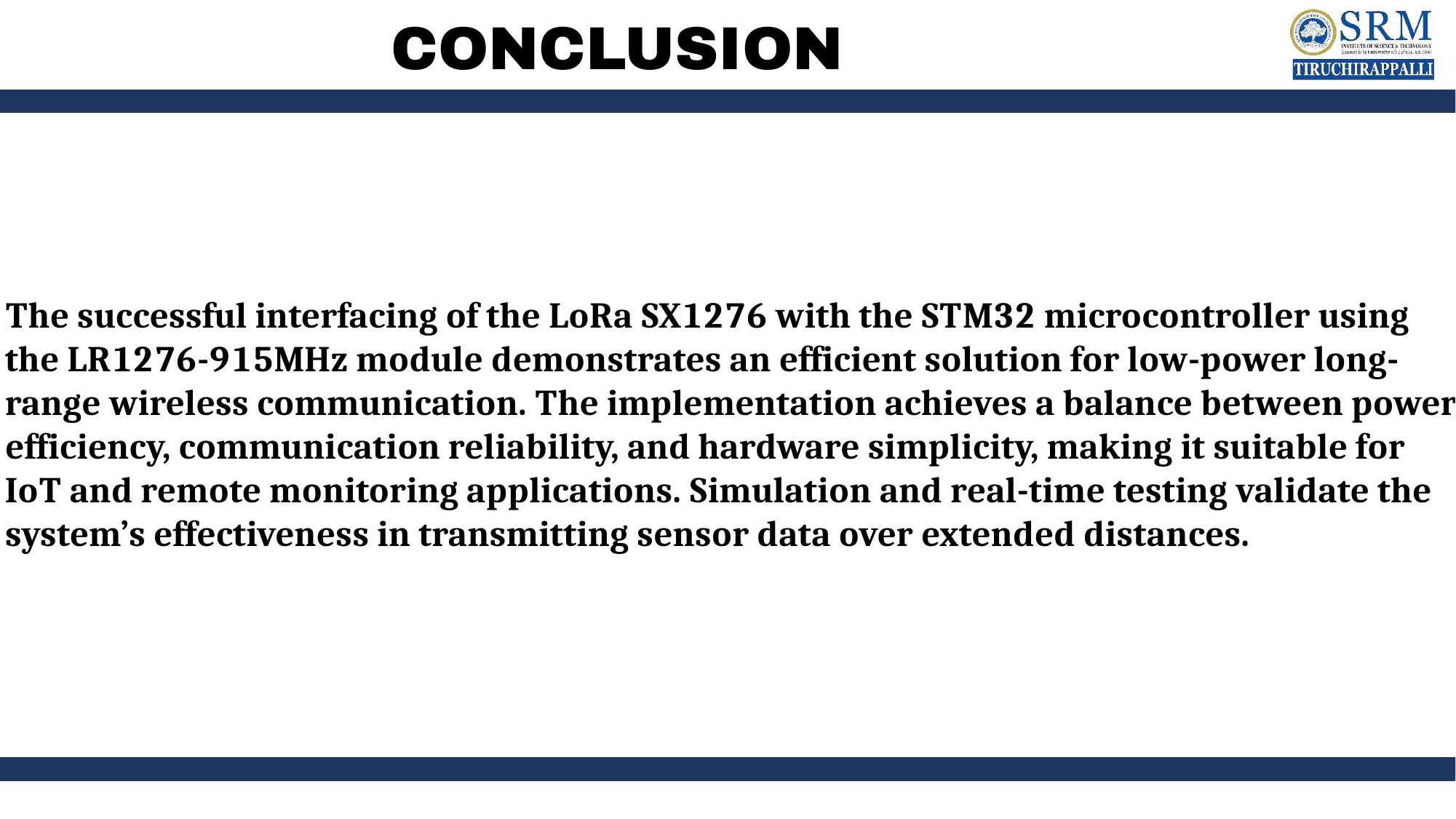

# CONCLUSION
The successful interfacing of the LoRa SX1276 with the STM32 microcontroller using the LR1276-915MHz module demonstrates an efficient solution for low-power long-range wireless communication. The implementation achieves a balance between power efficiency, communication reliability, and hardware simplicity, making it suitable for IoT and remote monitoring applications. Simulation and real-time testing validate the system’s effectiveness in transmitting sensor data over extended distances.